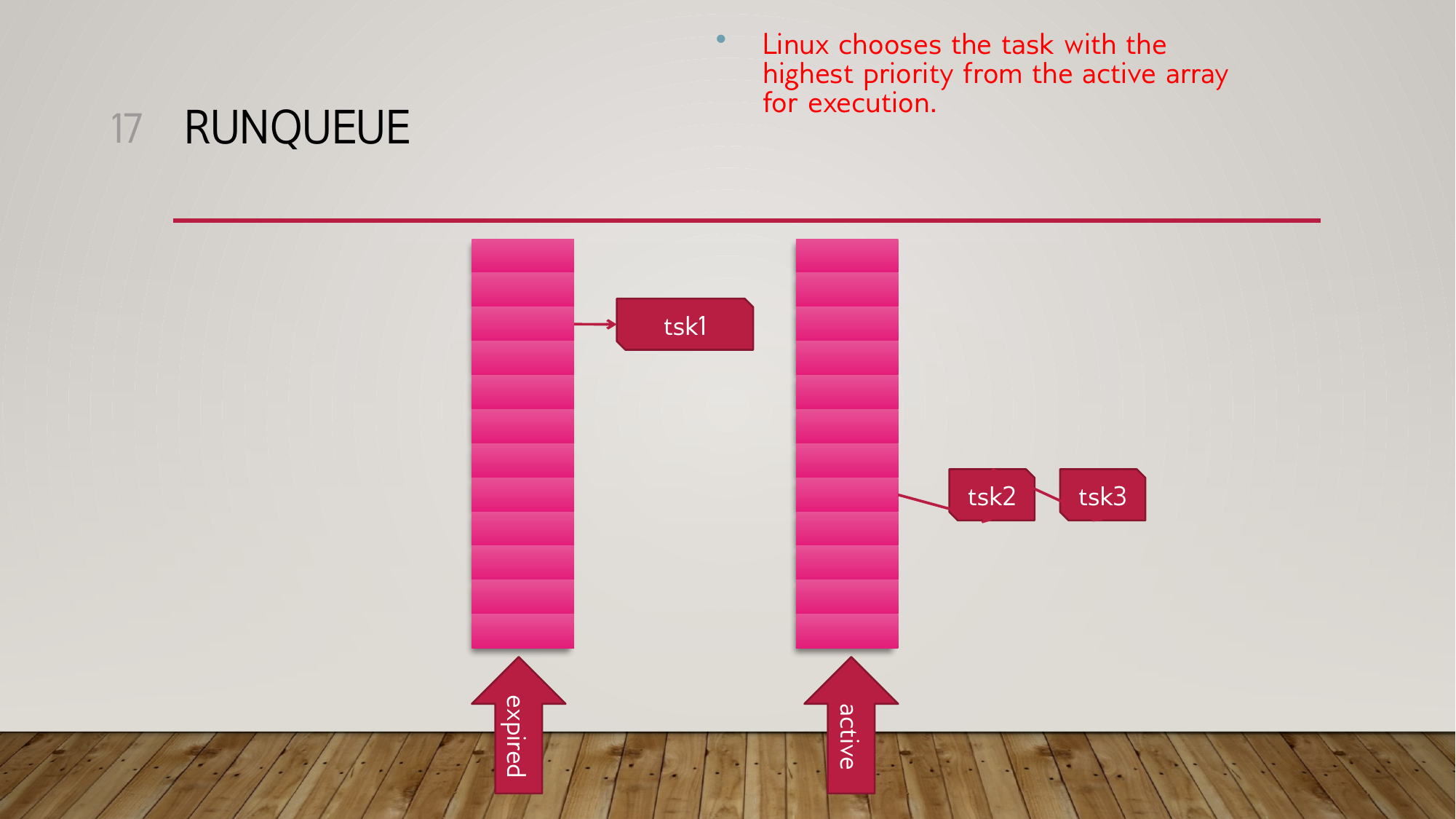

Linux chooses the task with the highest priority from the active array for execution.
17
# runqueue

tsk1

tsk2
tsk3

expired
active